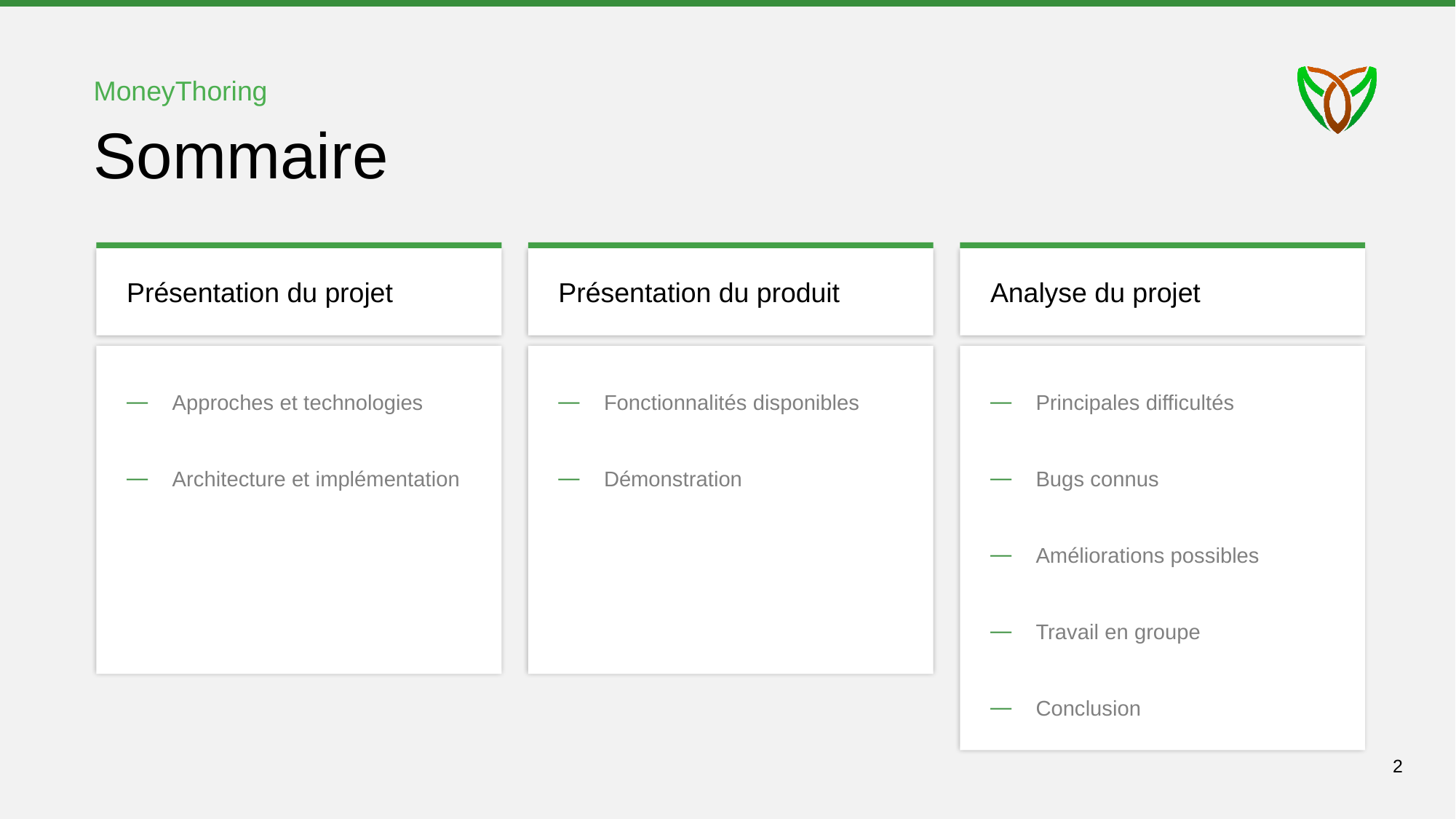

MoneyThoring

Sommaire

Présentation du projet

Présentation du produit

Analyse du projet
Approches et technologies

Architecture et implémentation

Fonctionnalités disponibles

Démonstration

Principales difficultés

Bugs connus

Améliorations possibles

Travail en groupe

Conclusion
2